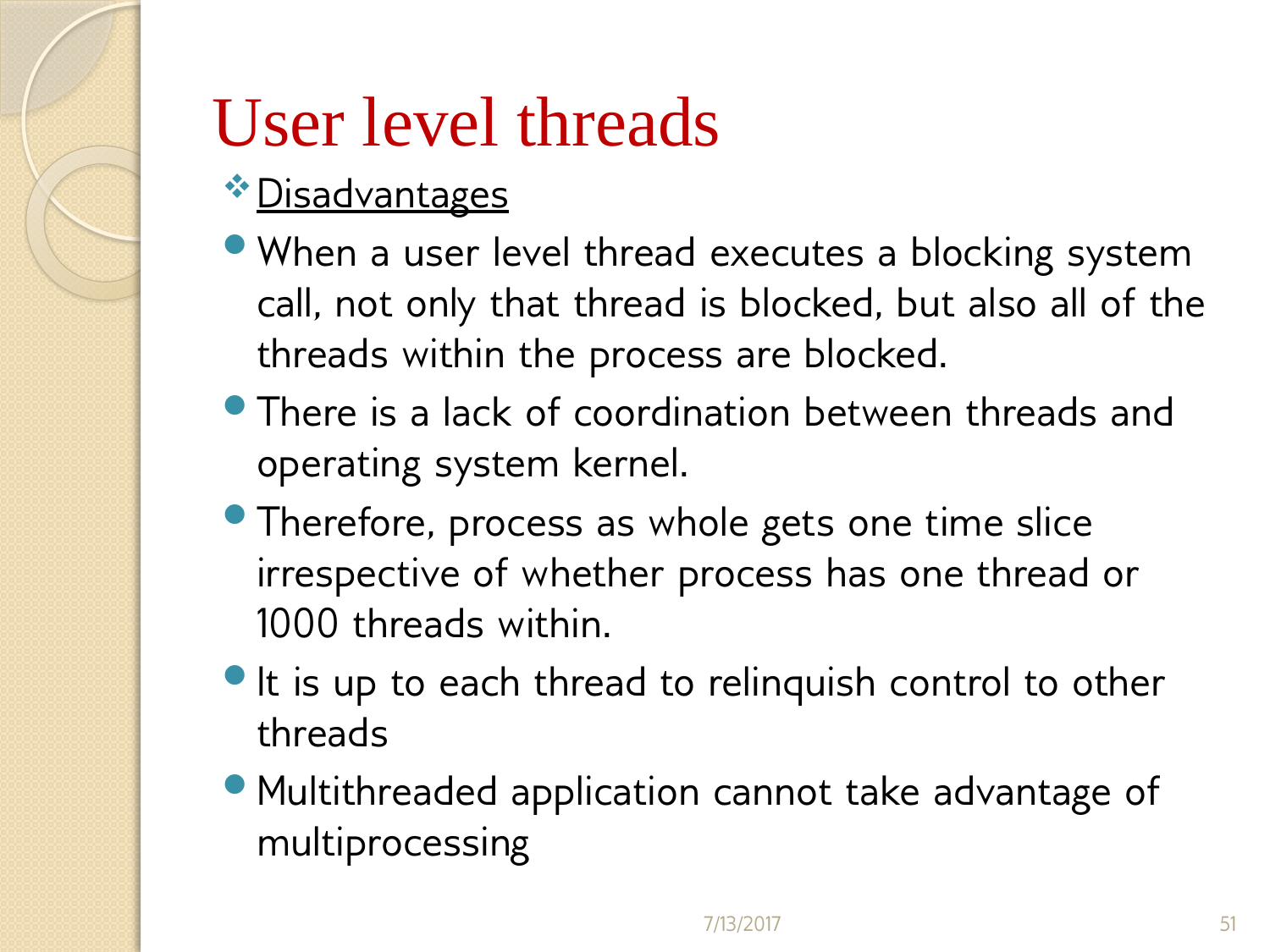

# User level threads
Disadvantages
When a user level thread executes a blocking system call, not only that thread is blocked, but also all of the threads within the process are blocked.
There is a lack of coordination between threads and operating system kernel.
Therefore, process as whole gets one time slice irrespective of whether process has one thread or 1000 threads within.
It is up to each thread to relinquish control to other threads
Multithreaded application cannot take advantage of multiprocessing

7/13/2017
51